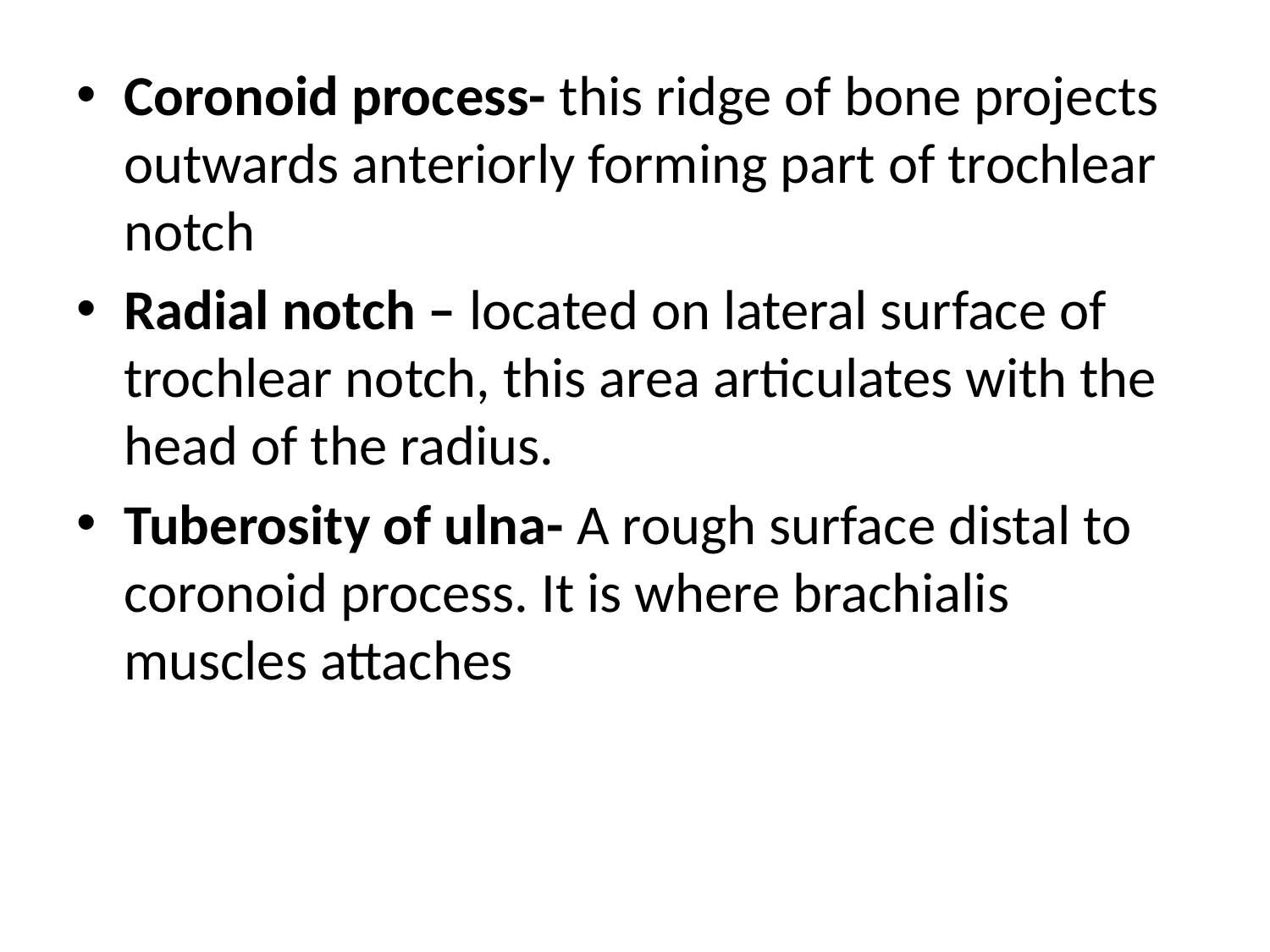

Coronoid process- this ridge of bone projects outwards anteriorly forming part of trochlear notch
Radial notch – located on lateral surface of trochlear notch, this area articulates with the  head of the radius.
Tuberosity of ulna- A rough surface distal to coronoid process. It is where brachialis muscles attaches